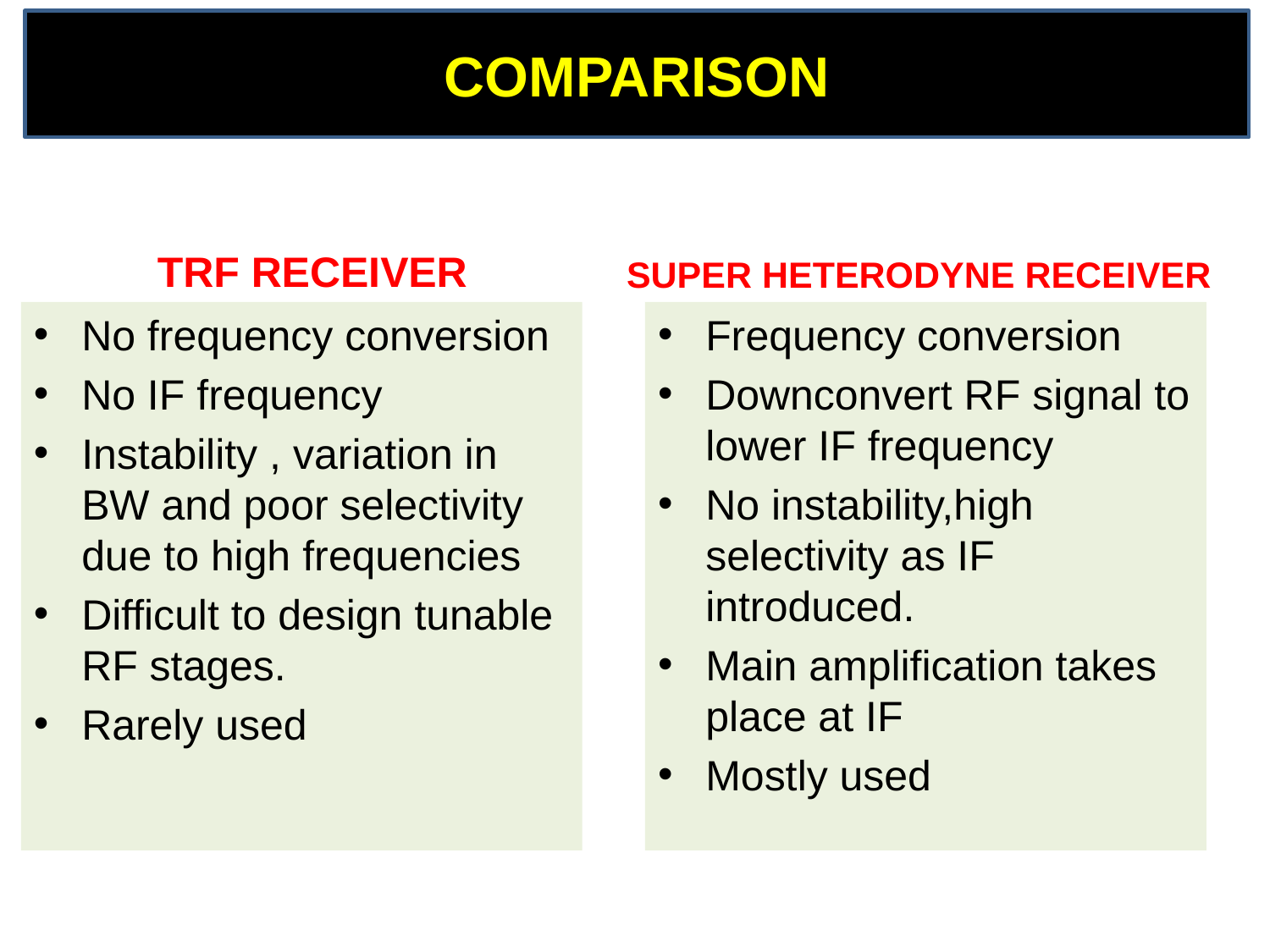

COMPARISON
TRF RECEIVER
SUPER HETERODYNE RECEIVER
No frequency conversion
No IF frequency
Instability , variation in BW and poor selectivity due to high frequencies
Difficult to design tunable RF stages.
Rarely used
Frequency conversion
Downconvert RF signal to lower IF frequency
No instability,high selectivity as IF introduced.
Main amplification takes place at IF
Mostly used